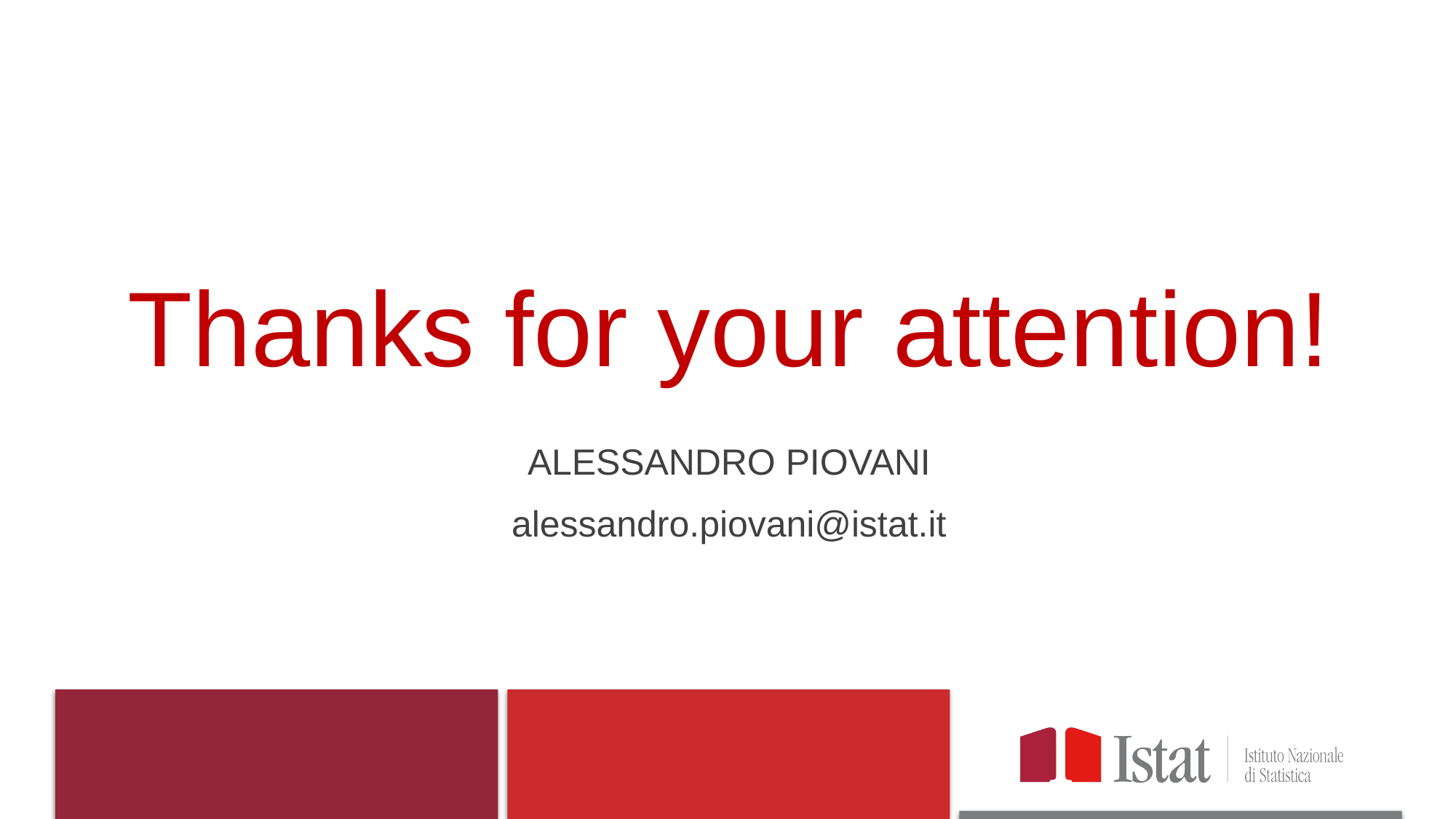

# Thanks for your attention!
ALESSANDRO PIOVANI
alessandro.piovani@istat.it